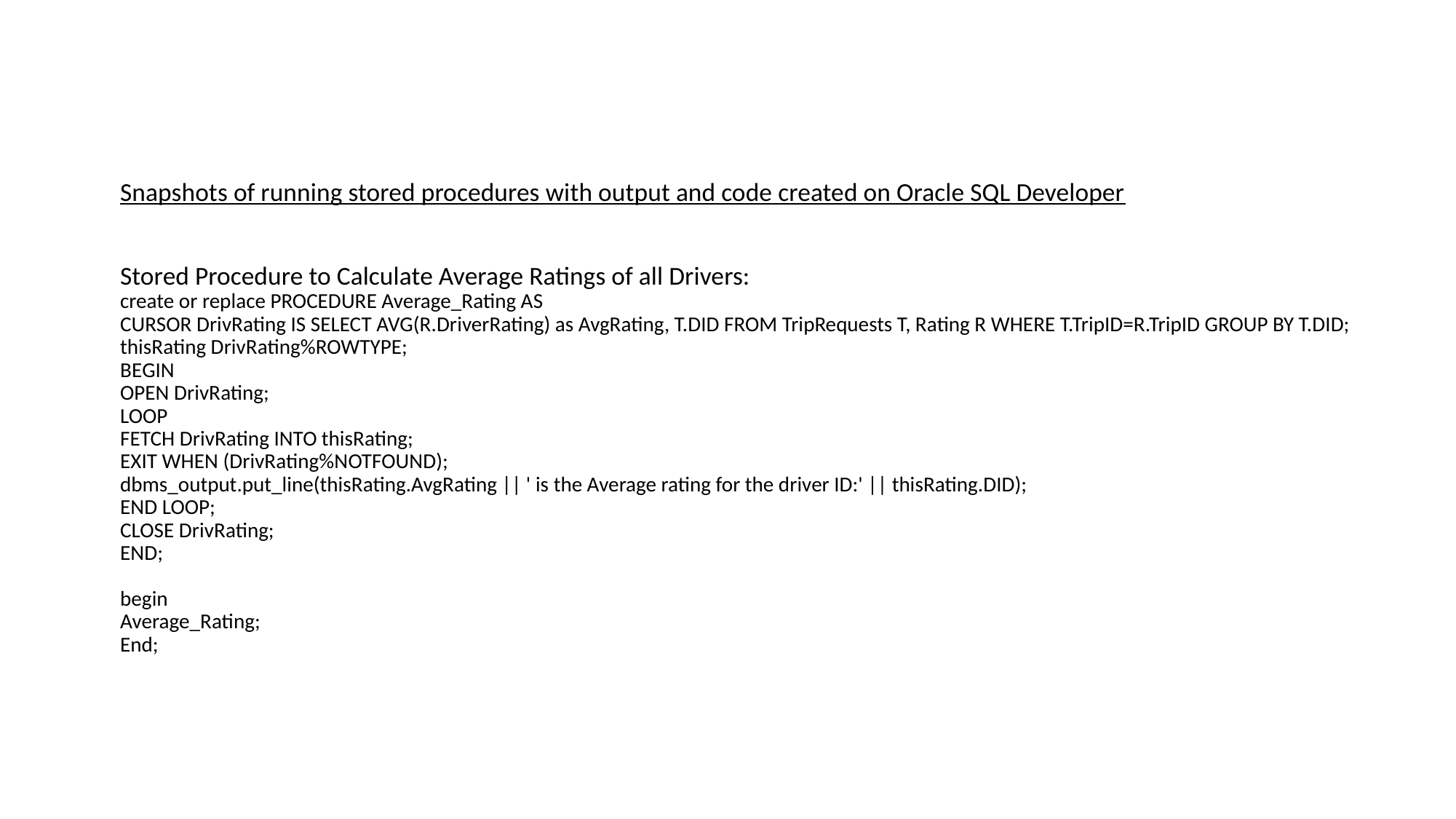

# Snapshots of running stored procedures with output and code created on Oracle SQL Developer Stored Procedure to Calculate Average Ratings of all Drivers: create or replace PROCEDURE Average_Rating AS CURSOR DrivRating IS SELECT AVG(R.DriverRating) as AvgRating, T.DID FROM TripRequests T, Rating R WHERE T.TripID=R.TripID GROUP BY T.DID; thisRating DrivRating%ROWTYPE; BEGIN OPEN DrivRating; LOOP FETCH DrivRating INTO thisRating; EXIT WHEN (DrivRating%NOTFOUND); dbms_output.put_line(thisRating.AvgRating || ' is the Average rating for the driver ID:' || thisRating.DID); END LOOP; CLOSE DrivRating; END; begin Average_Rating; End;